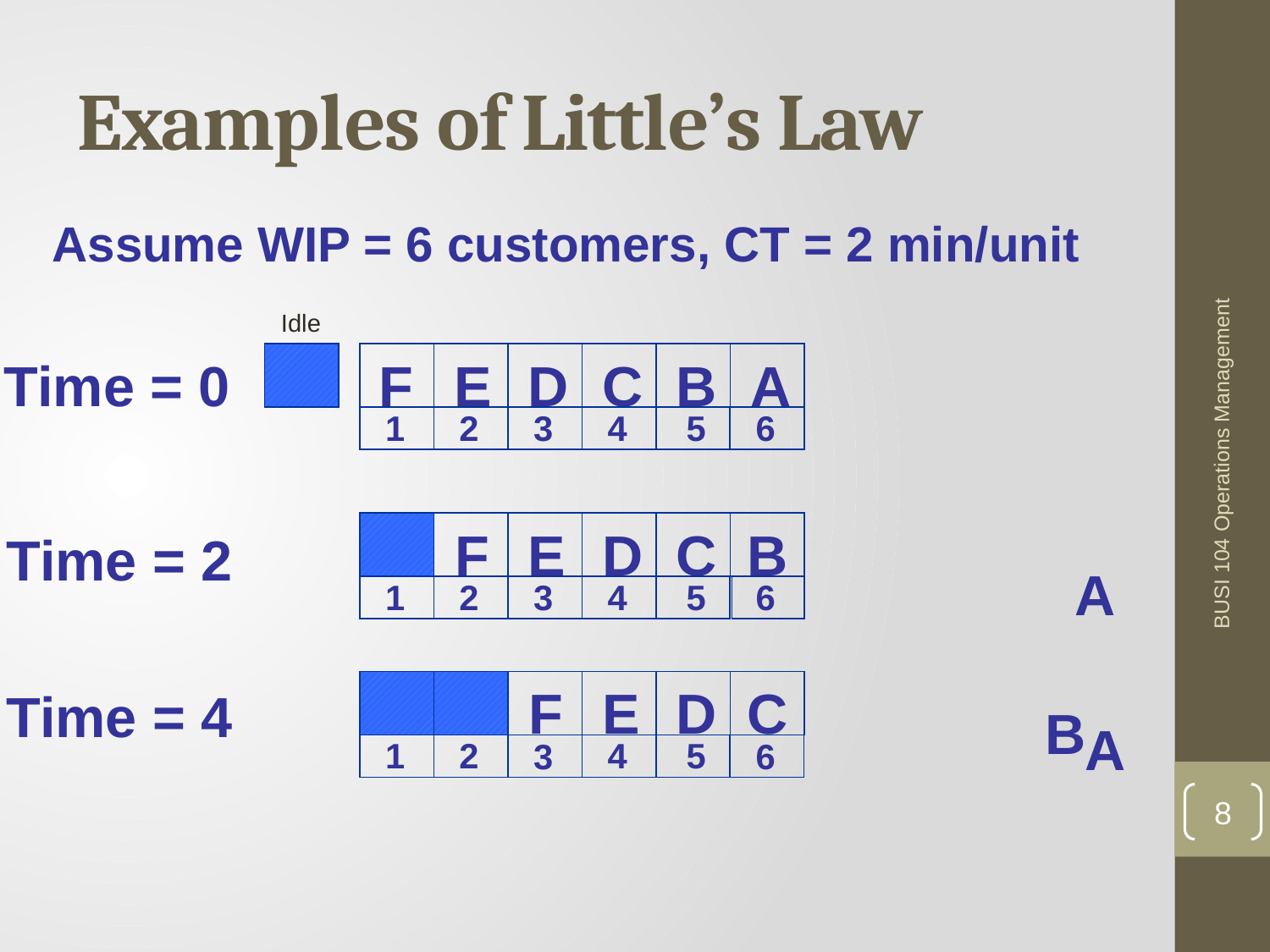

# Examples of Little’s Law
Assume WIP = 6 customers, CT = 2 min/unit
Idle

F

E

D

C

B

A
Time = 0
1
2
4
5
3
6

BUSI 104 Operations Management

F

E

D

C

B
Time = 2
A
1
2
4
5
3
6

F

E

D

C
Time = 4
B
A
1
2
4
5
3
6

8